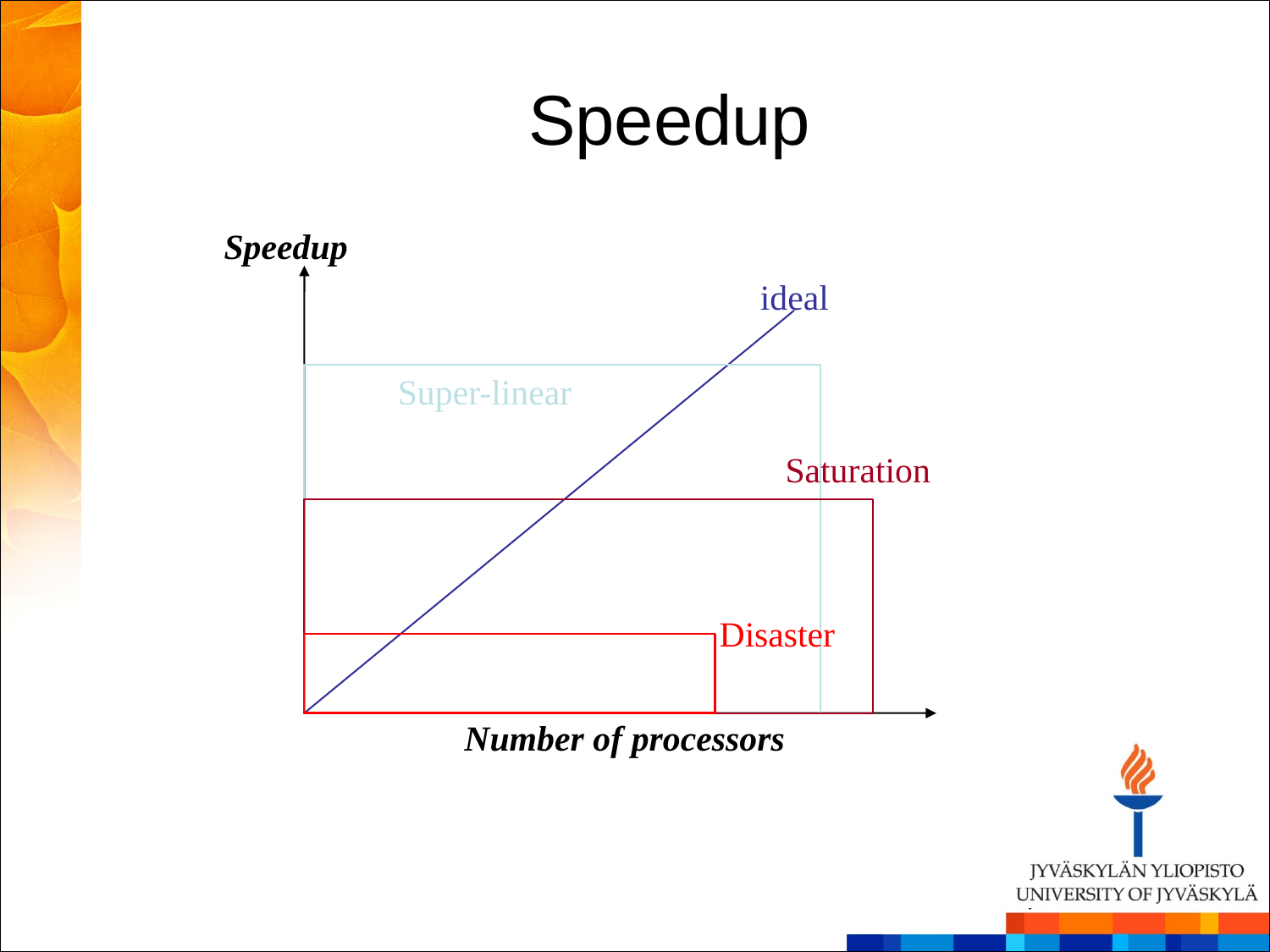

Speedup
Speedup

ideal

Super-linear

Saturation

Disaster

Number of processors